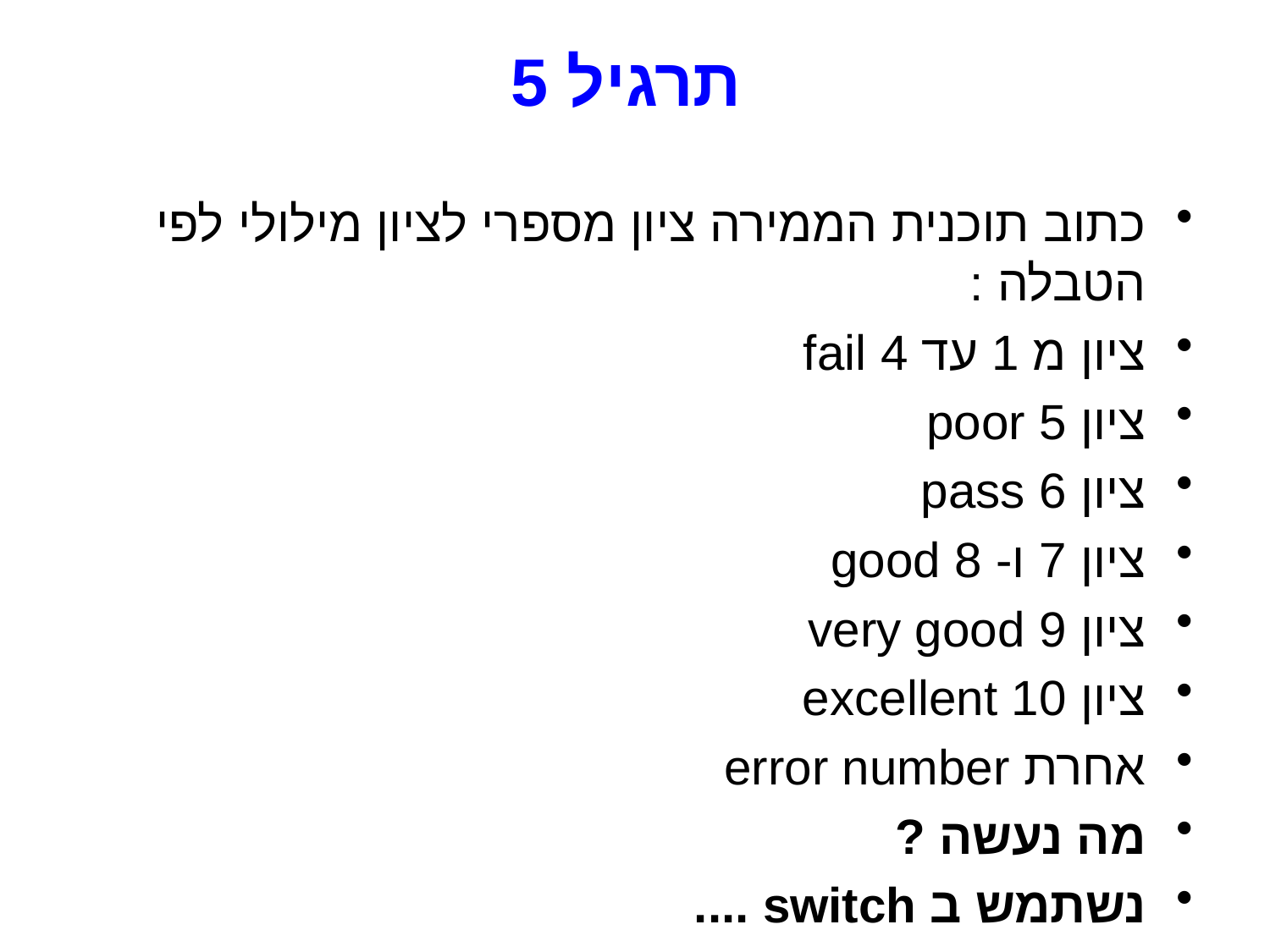

# תרגיל 5
כתוב תוכנית הממירה ציון מספרי לציון מילולי לפי הטבלה :
ציון מ 1 עד 4 fail
ציון 5 poor
ציון 6 pass
ציון 7 ו- 8 good
ציון 9 very good
ציון 10 excellent
אחרת error number
מה נעשה ?
נשתמש ב switch ....